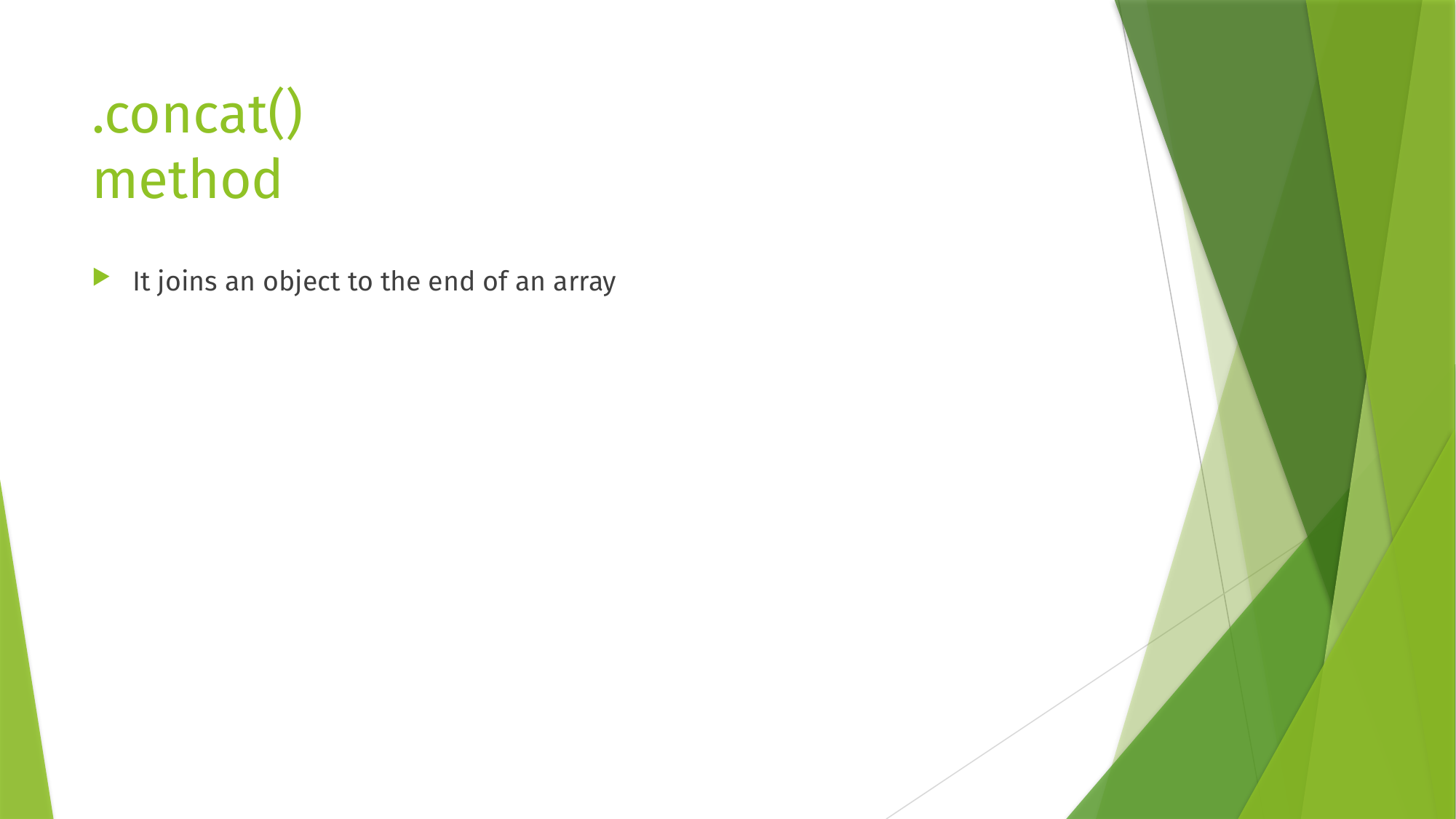

# .concat() method
It joins an object to the end of an array